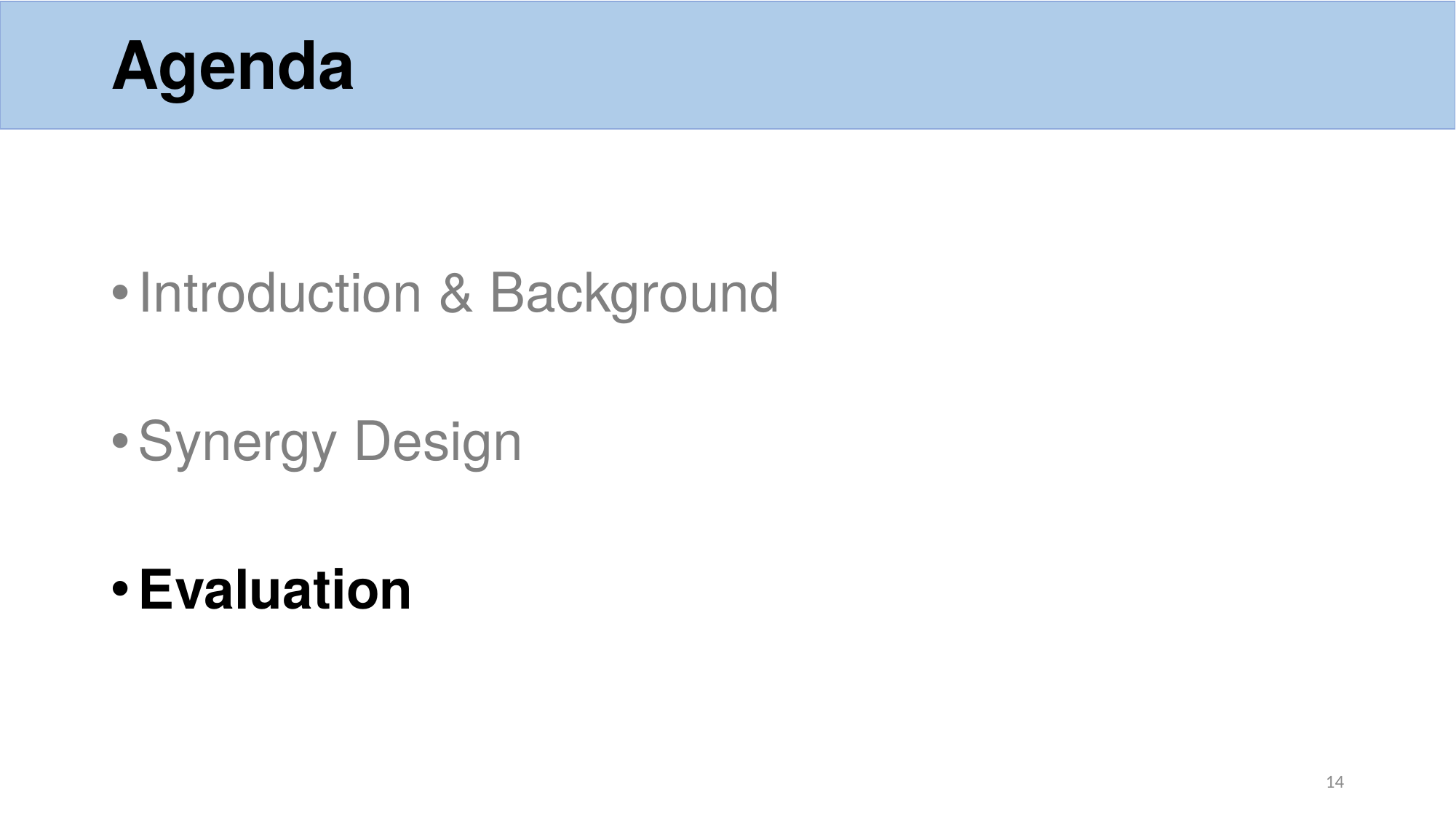

# Agenda

Introduction & Background

Synergy Design

Evaluation

14